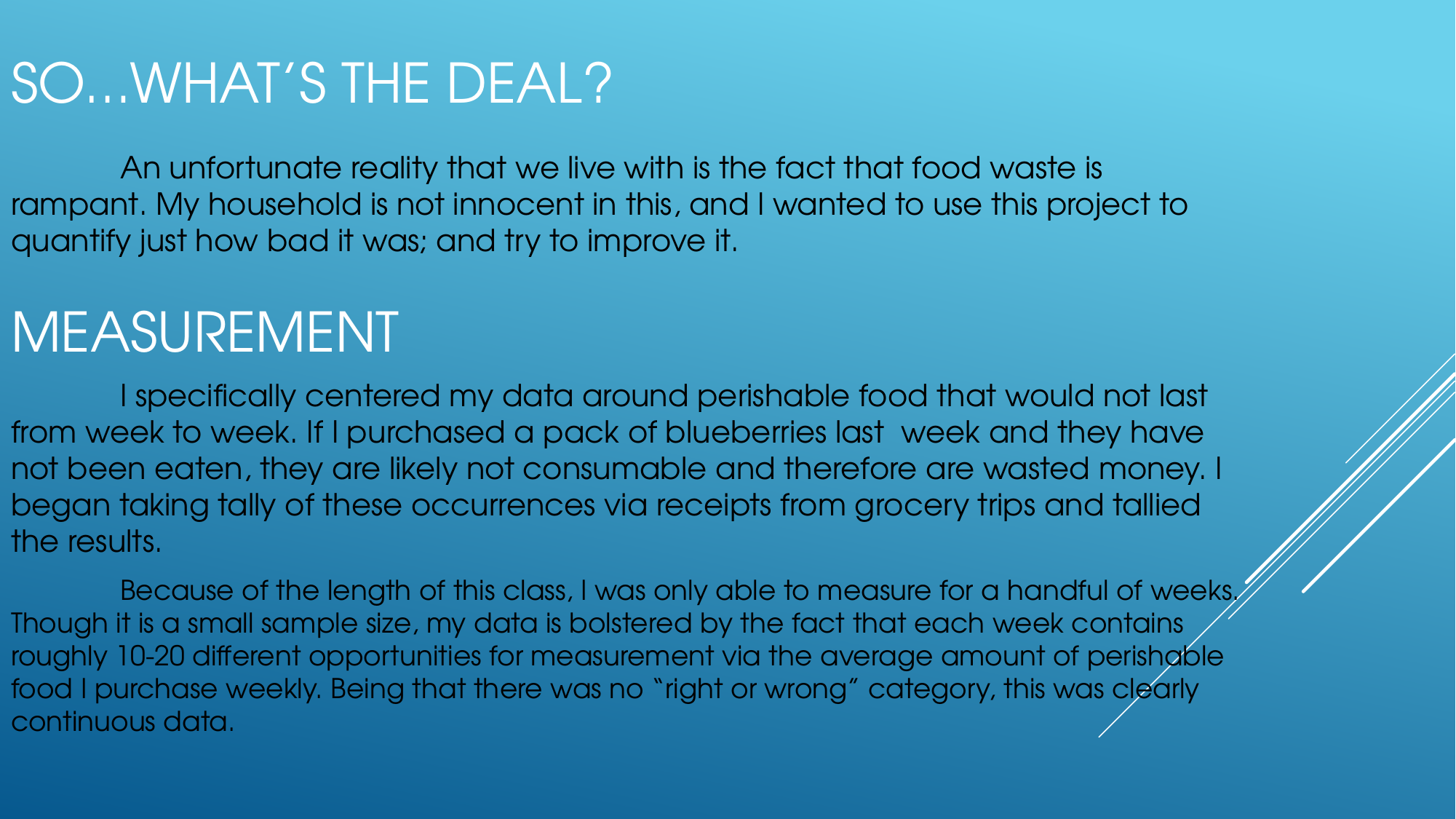

# So…what’s the deal?
	An unfortunate reality that we live with is the fact that food waste is rampant. My household is not innocent in this, and I wanted to use this project to quantify just how bad it was; and try to improve it.

	I specifically centered my data around perishable food that would not last from week to week. If I purchased a pack of blueberries last  week and they have not been eaten, they are likely not consumable and therefore are wasted money. I began taking tally of these occurrences via receipts from grocery trips and tallied the results.
	Because of the length of this class, I was only able to measure for a handful of weeks. Though it is a small sample size, my data is bolstered by the fact that each week contains roughly 10-20 different opportunities for measurement via the average amount of perishable food I purchase weekly. Being that there was no “right or wrong” category, this was clearly continuous data.
Measurement